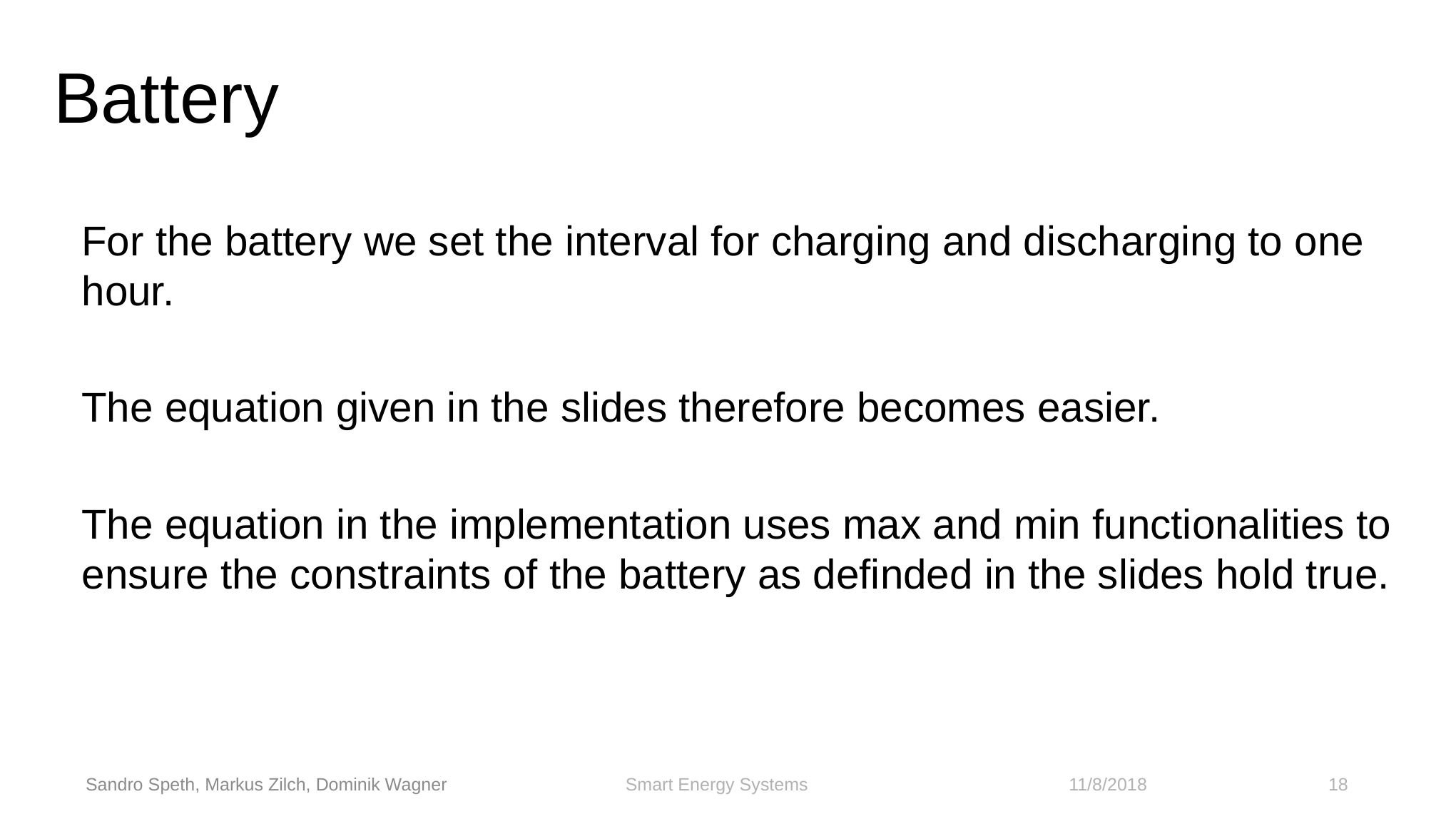

# Battery
For the battery we set the interval for charging and discharging to one hour.

The equation given in the slides therefore becomes easier.

The equation in the implementation uses max and min functionalities to ensure the constraints of the battery as definded in the slides hold true.
11/8/2018
Smart Energy Systems
18